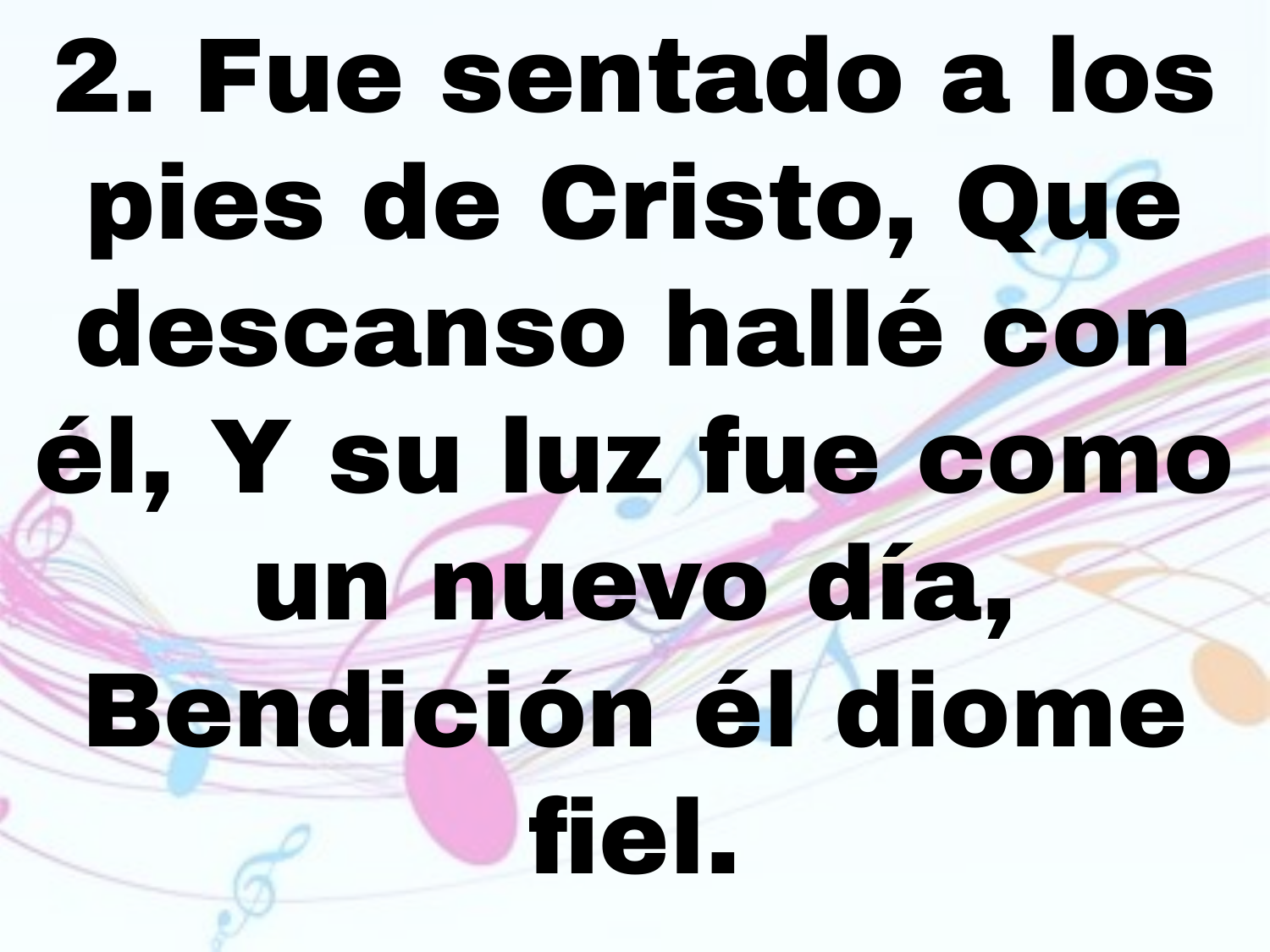

2. Fue sentado a los pies de Cristo, Que descanso hallé con él, Y su luz fue como un nuevo día, Bendición él diome fiel.